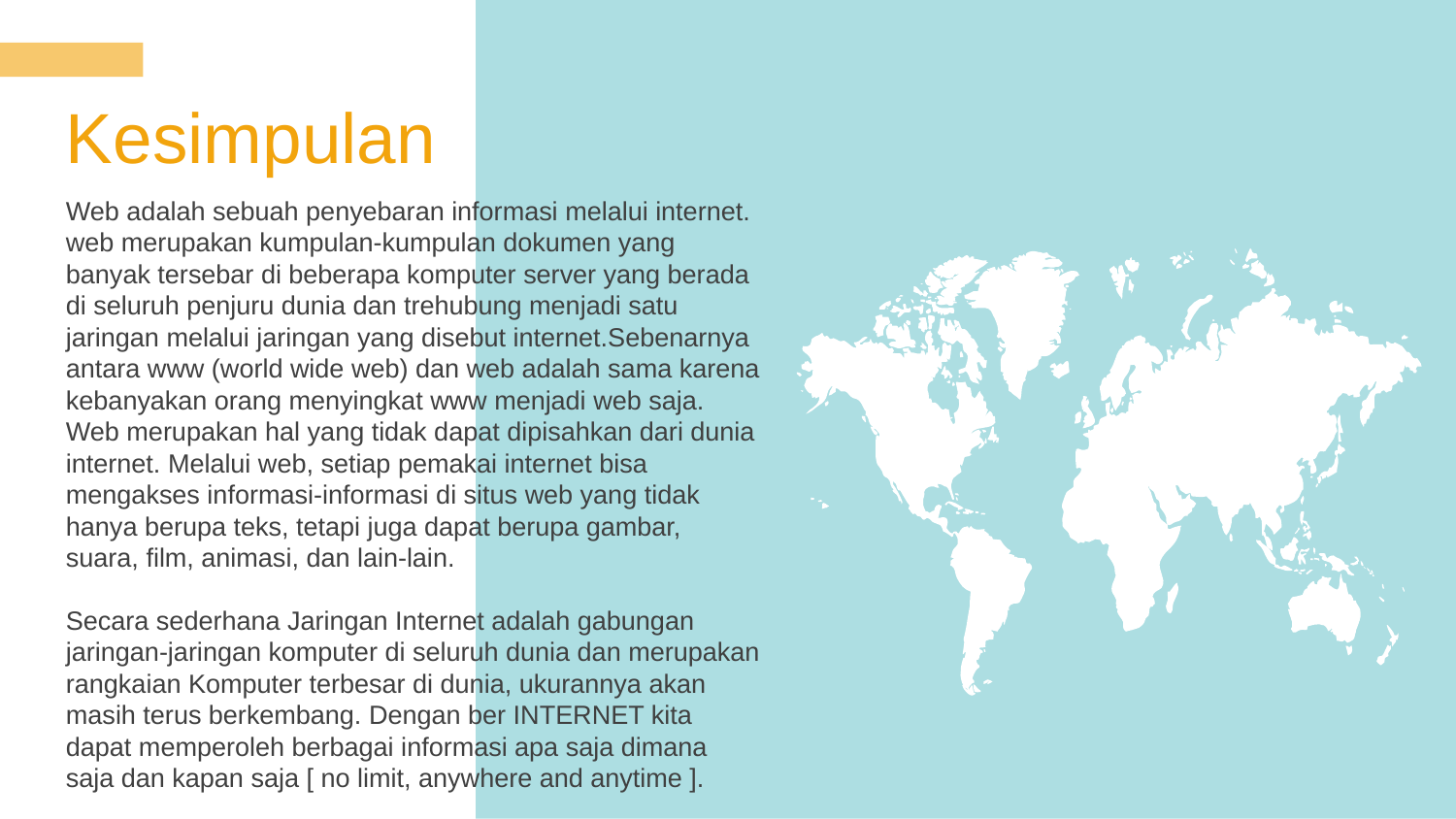

Kesimpulan

Web adalah sebuah penyebaran informasi melalui internet. web merupakan kumpulan-kumpulan dokumen yang banyak tersebar di beberapa komputer server yang berada di seluruh penjuru dunia dan trehubung menjadi satu jaringan melalui jaringan yang disebut internet.Sebenarnya antara www (world wide web) dan web adalah sama karena kebanyakan orang menyingkat www menjadi web saja. Web merupakan hal yang tidak dapat dipisahkan dari dunia internet. Melalui web, setiap pemakai internet bisa mengakses informasi-informasi di situs web yang tidak hanya berupa teks, tetapi juga dapat berupa gambar, suara, film, animasi, dan lain-lain.

Secara sederhana Jaringan Internet adalah gabungan jaringan-jaringan komputer di seluruh dunia dan merupakan rangkaian Komputer terbesar di dunia, ukurannya akan masih terus berkembang. Dengan ber INTERNET kita dapat memperoleh berbagai informasi apa saja dimana saja dan kapan saja [ no limit, anywhere and anytime ].